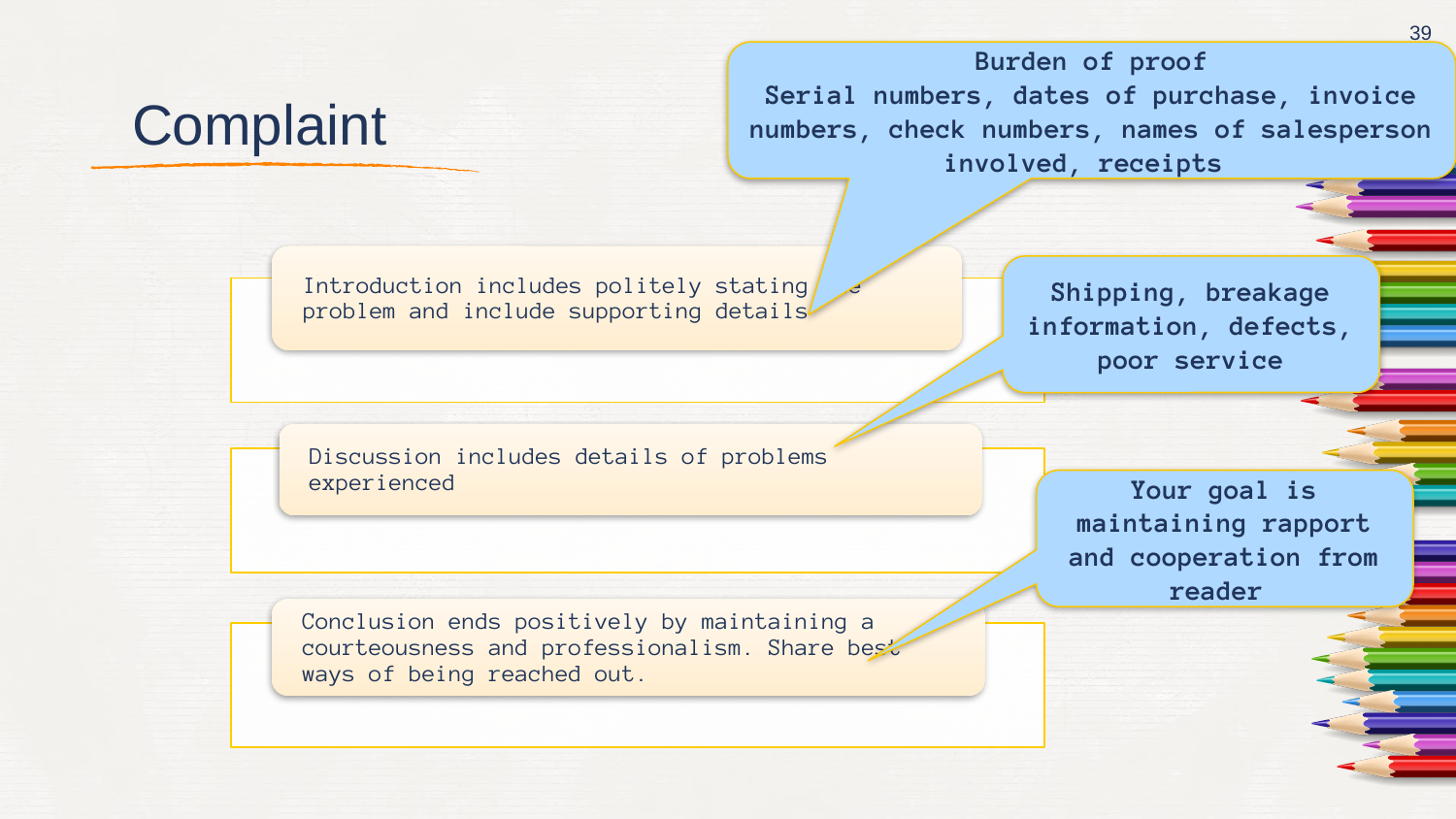

39
Burden of proof
Serial numbers, dates of purchase, invoice numbers, check numbers, names of salesperson involved, receipts
# Complaint
Introduction includes politely stating the problem and include supporting details
Discussion includes details of problems experienced
Conclusion ends positively by maintaining a courteousness and professionalism. Share best ways of being reached out.
Shipping, breakage information, defects, poor service
Your goal is maintaining rapport and cooperation from reader